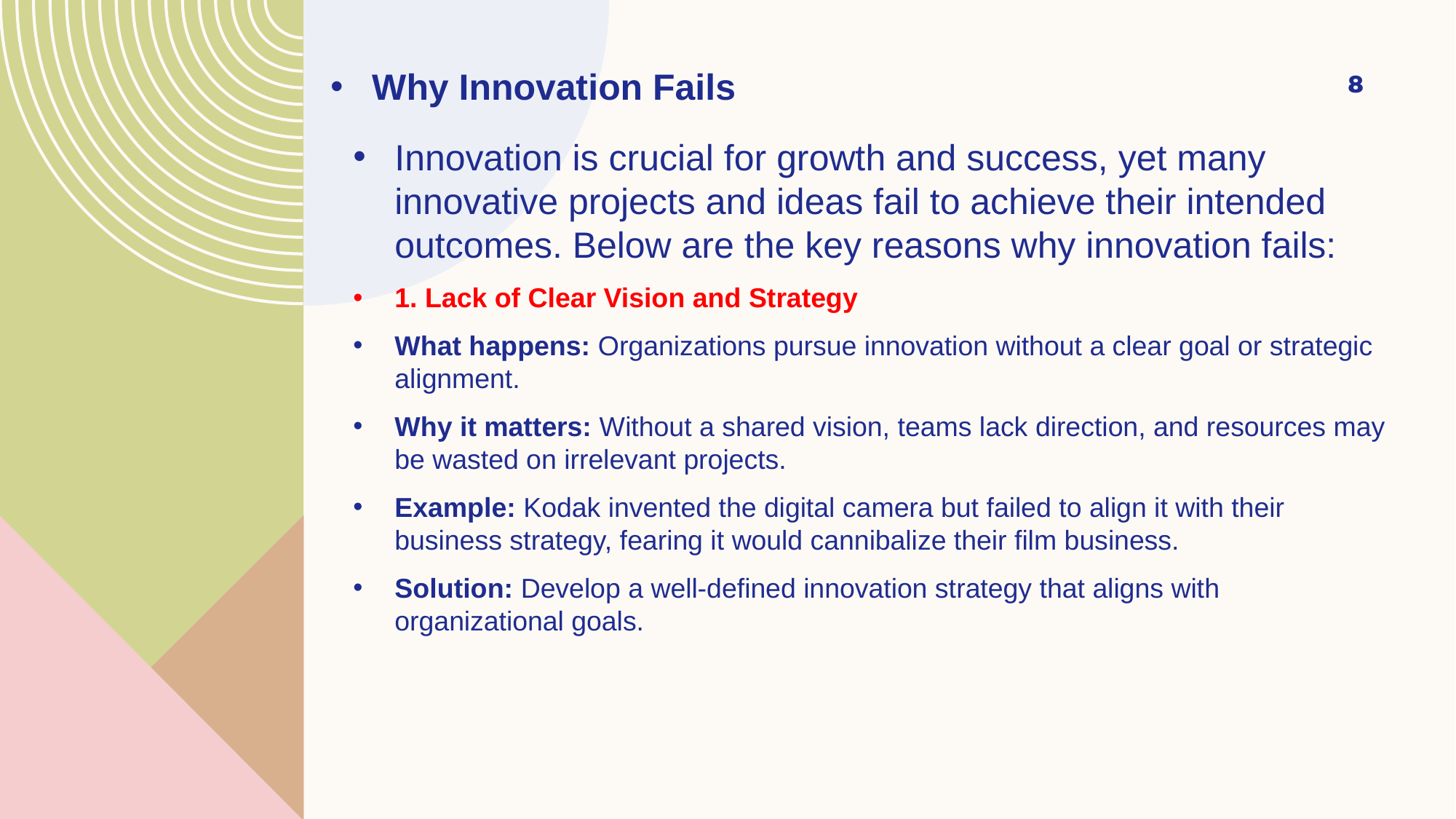

8
Why Innovation Fails
Innovation is crucial for growth and success, yet many innovative projects and ideas fail to achieve their intended outcomes. Below are the key reasons why innovation fails:
1. Lack of Clear Vision and Strategy
What happens: Organizations pursue innovation without a clear goal or strategic alignment.
Why it matters: Without a shared vision, teams lack direction, and resources may be wasted on irrelevant projects.
Example: Kodak invented the digital camera but failed to align it with their business strategy, fearing it would cannibalize their film business.
Solution: Develop a well-defined innovation strategy that aligns with organizational goals.